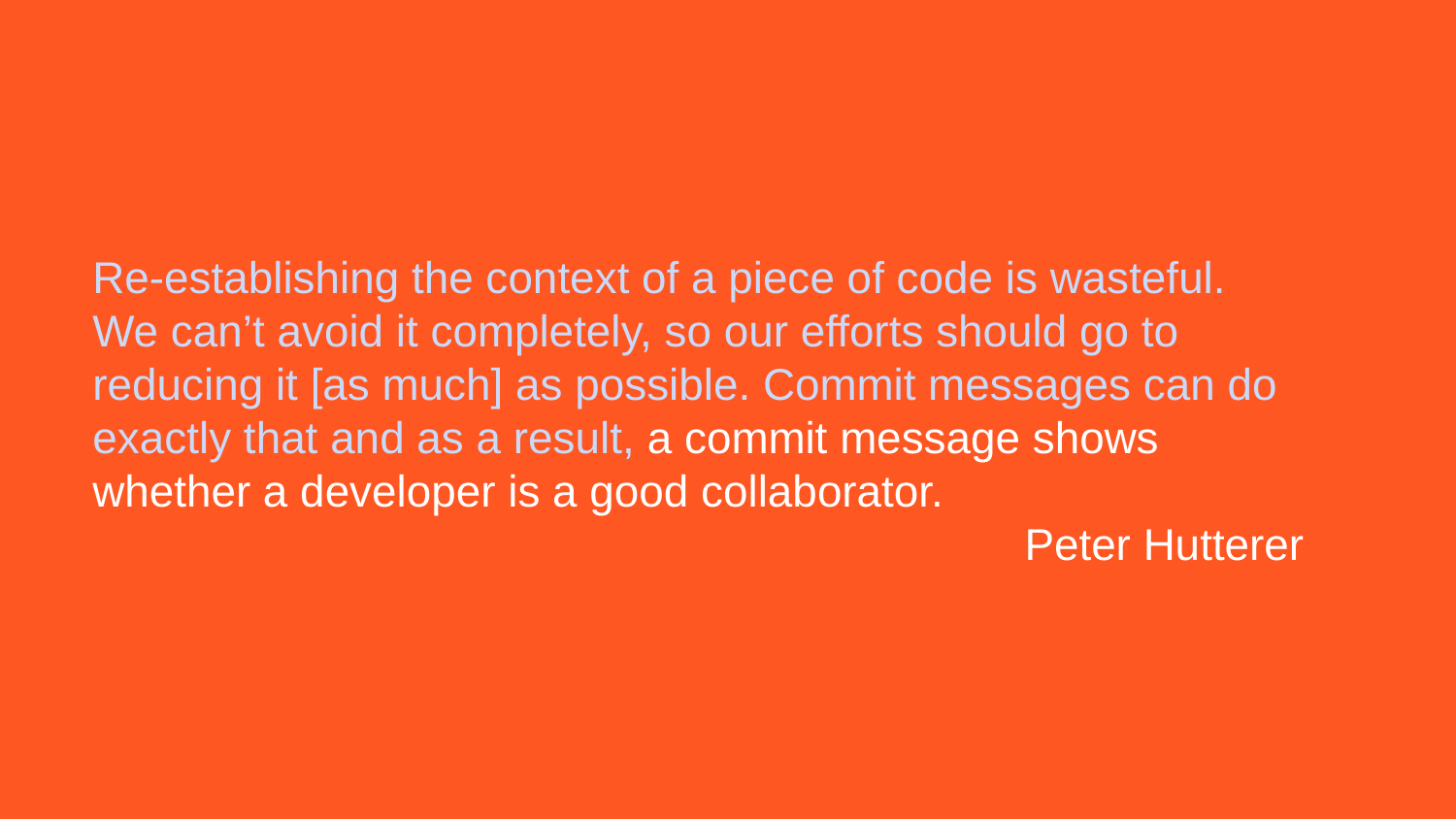

# Re-establishing the context of a piece of code is wasteful. We can’t avoid it completely, so our efforts should go to reducing it [as much] as possible. Commit messages can do exactly that and as a result, a commit message shows whether a developer is a good collaborator.
Peter Hutterer